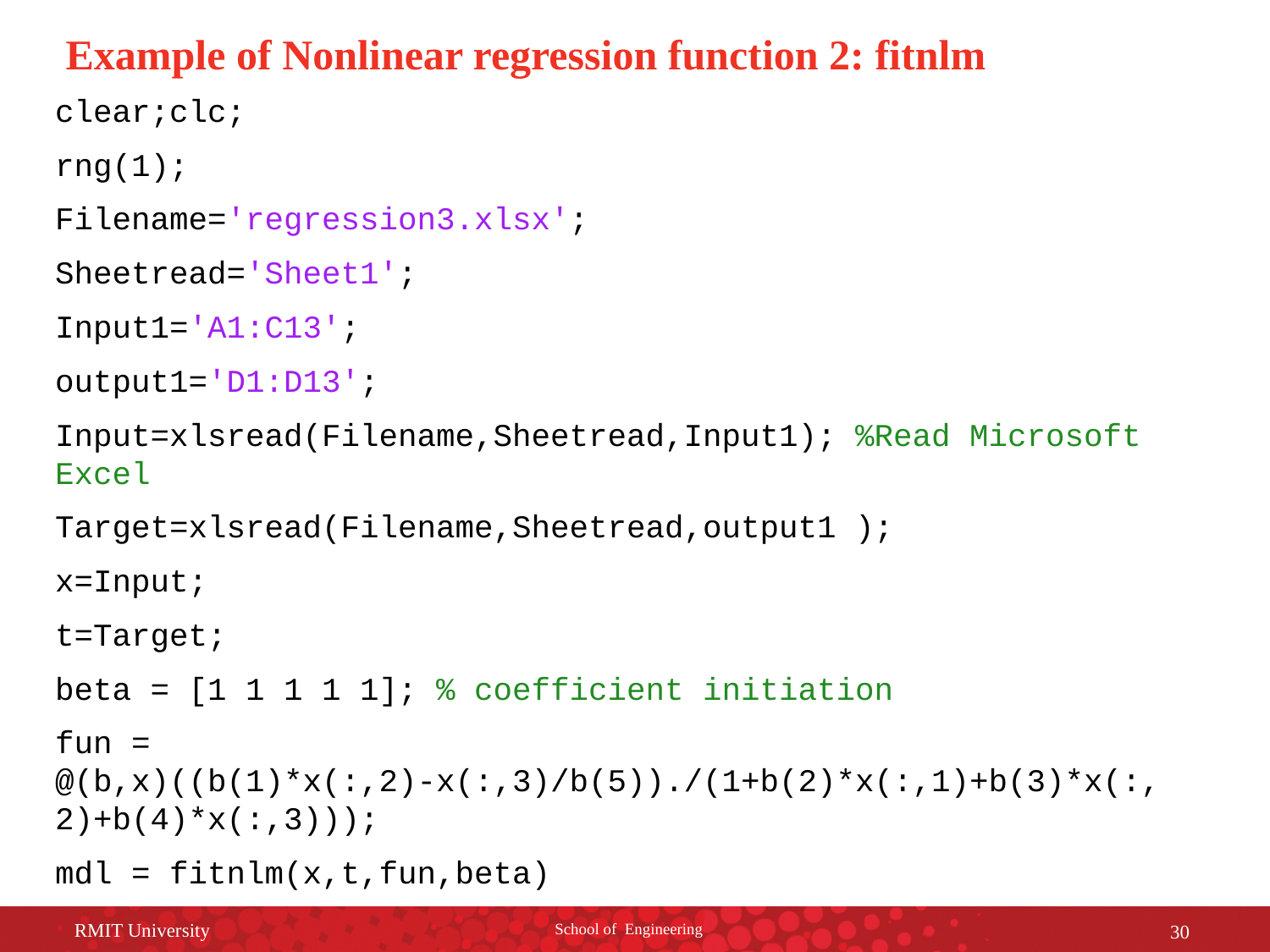

Example of Nonlinear regression function 2: fitnlm
clear;clc;
rng(1);
Filename='regression3.xlsx';
Sheetread='Sheet1';
Input1='A1:C13';
output1='D1:D13';
Input=xlsread(Filename,Sheetread,Input1); %Read Microsoft Excel
Target=xlsread(Filename,Sheetread,output1 );
x=Input;
t=Target;
beta = [1 1 1 1 1]; % coefficient initiation
fun = @(b,x)((b(1)*x(:,2)-x(:,3)/b(5))./(1+b(2)*x(:,1)+b(3)*x(:,2)+b(4)*x(:,3)));
mdl = fitnlm(x,t,fun,beta)

RMIT University
School of  Engineering
30